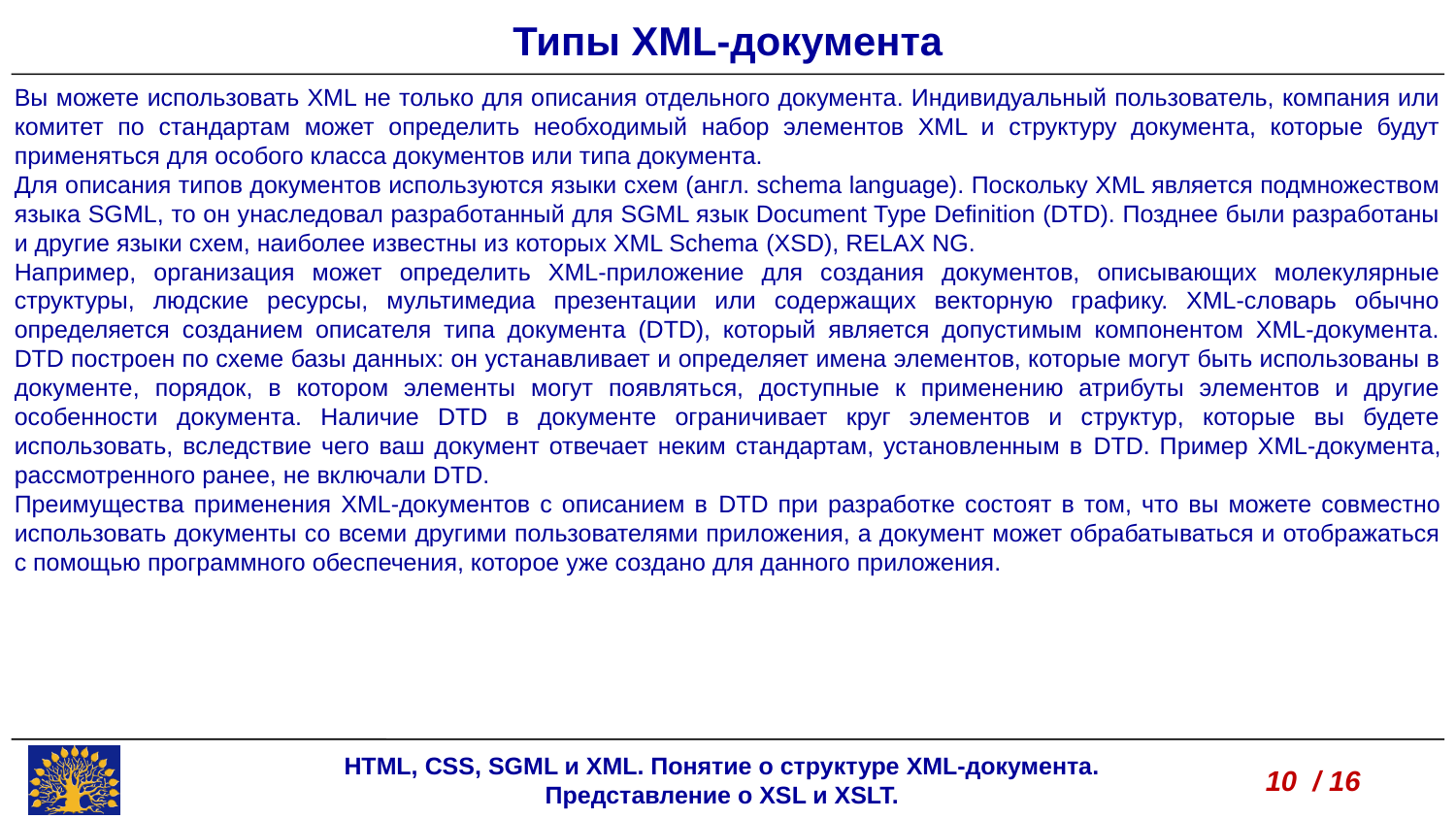

Типы XML-документа
Вы можете использовать XML не только для описания отдельного документа. Индивидуальный пользователь, компания или комитет по стандартам может определить необходимый набор элементов XML и структуру документа, которые будут применяться для особого класса документов или типа документа.
Для описания типов документов используются языки схем (англ. schema language). Поскольку XML является подмножеством языка SGML, то он унаследовал разработанный для SGML язык Document Type Definition (DTD). Позднее были разработаны и другие языки схем, наиболее известны из которых XML Schema (XSD), RELAX NG.
Например, организация может определить XML-приложение для создания документов, описывающих молекулярные структуры, людские ресурсы, мультимедиа презентации или содержащих векторную графику. XML-словарь обычно определяется созданием описателя типа документа (DTD), который является допустимым компонентом XML-документа. DTD построен по схеме базы данных: он устанавливает и определяет имена элементов, которые могут быть использованы в документе, порядок, в котором элементы могут появляться, доступные к применению атрибуты элементов и другие особенности документа. Наличие DTD в документе ограничивает круг элементов и структур, которые вы будете использовать, вследствие чего ваш документ отвечает неким стандартам, установленным в DTD. Пример XML-документа, рассмотренного ранее, не включали DTD.
Преимущества применения XML-документов с описанием в DTD при разработке состоят в том, что вы можете совместно использовать документы со всеми другими пользователями приложения, а документ может обрабатываться и отображаться с помощью программного обеспечения, которое уже создано для данного приложения.